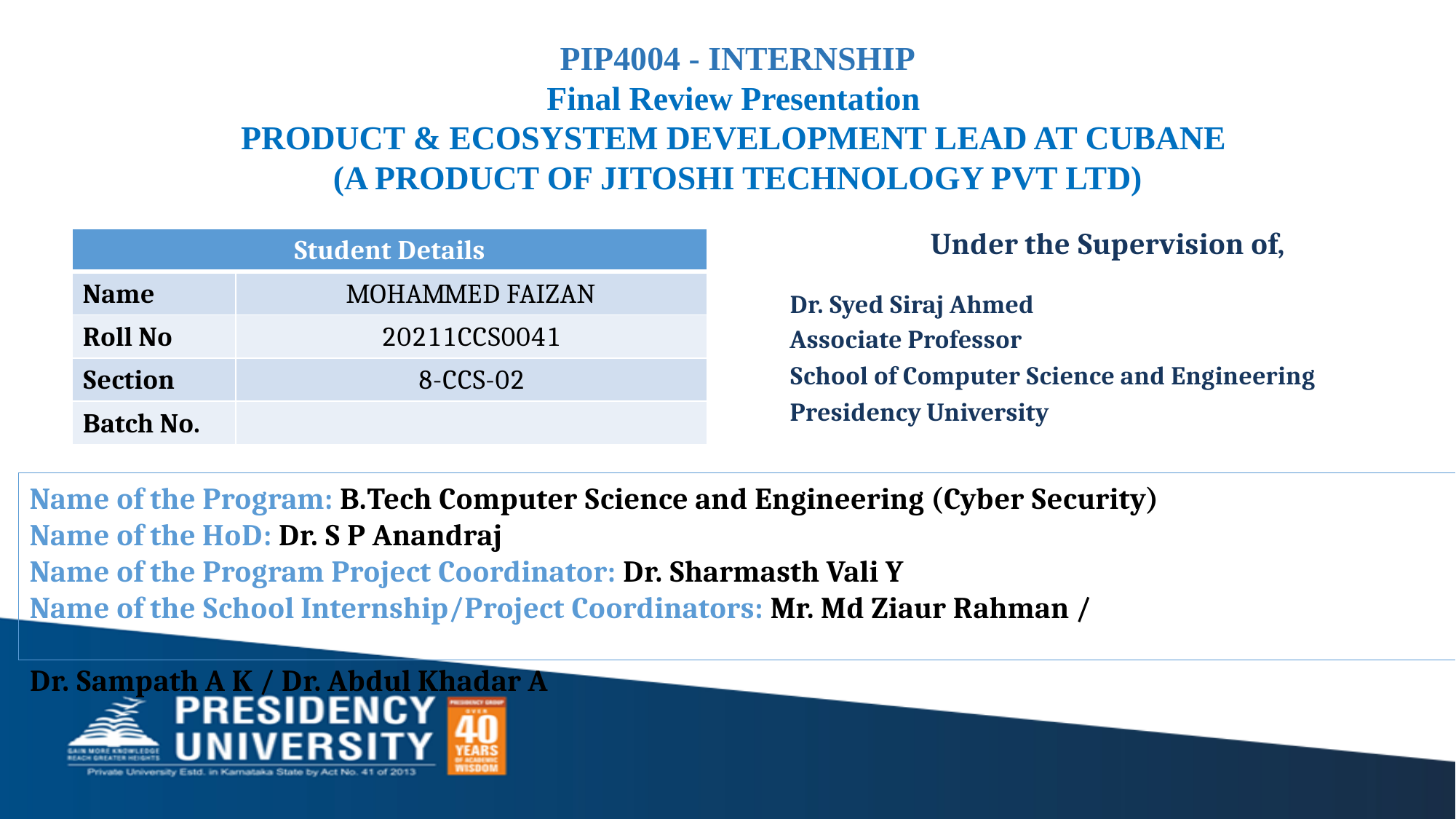

PIP4004 - INTERNSHIP
Final Review Presentation
PRODUCT & ECOSYSTEM DEVELOPMENT LEAD AT CUBANE
(A PRODUCT OF JITOSHI TECHNOLOGY PVT LTD)
| Student Details |  |
| --- | --- |
| Name | MOHAMMED FAIZAN |
| Roll No | 20211CCS0041 |
| Section | 8-CCS-02 |
| Batch No. |  |
Under the Supervision of,

Dr. Syed Siraj Ahmed
Associate Professor
School of Computer Science and Engineering
Presidency University

Name of the Program: B.Tech Computer Science and Engineering (Cyber Security)
Name of the HoD: Dr. S P Anandraj
Name of the Program Project Coordinator: Dr. Sharmasth Vali Y
Name of the School Internship/Project Coordinators: Mr. Md Ziaur Rahman /
 													    Dr. Sampath A K / Dr. Abdul Khadar A